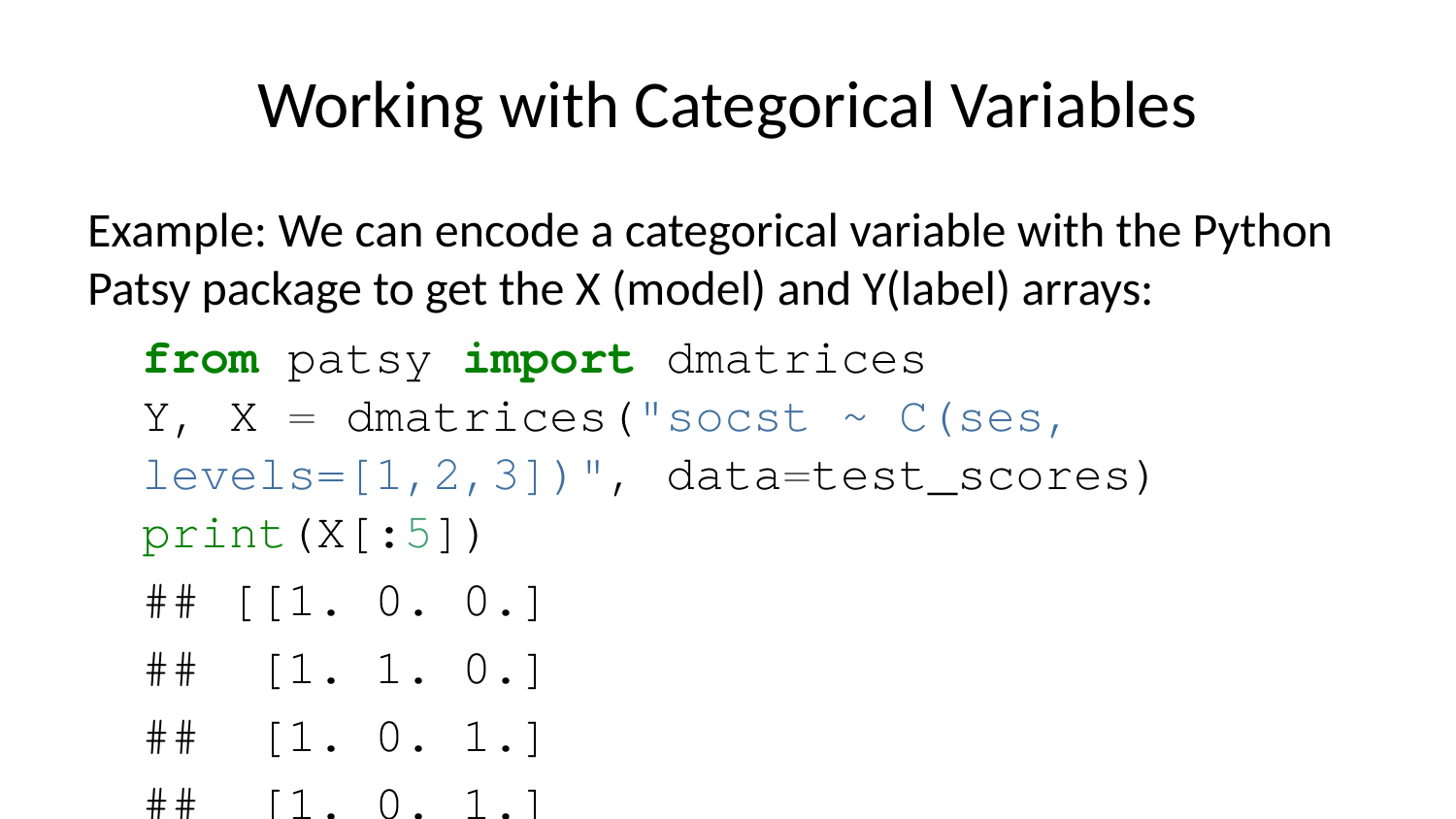

# Working with Categorical Variables
Example: We can encode a categorical variable with the Python Patsy package to get the X (model) and Y(label) arrays:
from patsy import dmatrices
Y, X = dmatrices("socst ~ C(ses, levels=[1,2,3])", data=test_scores)
print(X[:5])
## [[1. 0. 0.]
##  [1. 1. 0.]
##  [1. 0. 1.]
##  [1. 0. 1.]
##  [1. 1. 0.]]
print(Y[:5])
## [[57.]
##  [61.]
##  [31.]
##  [56.]
##  [61.]]